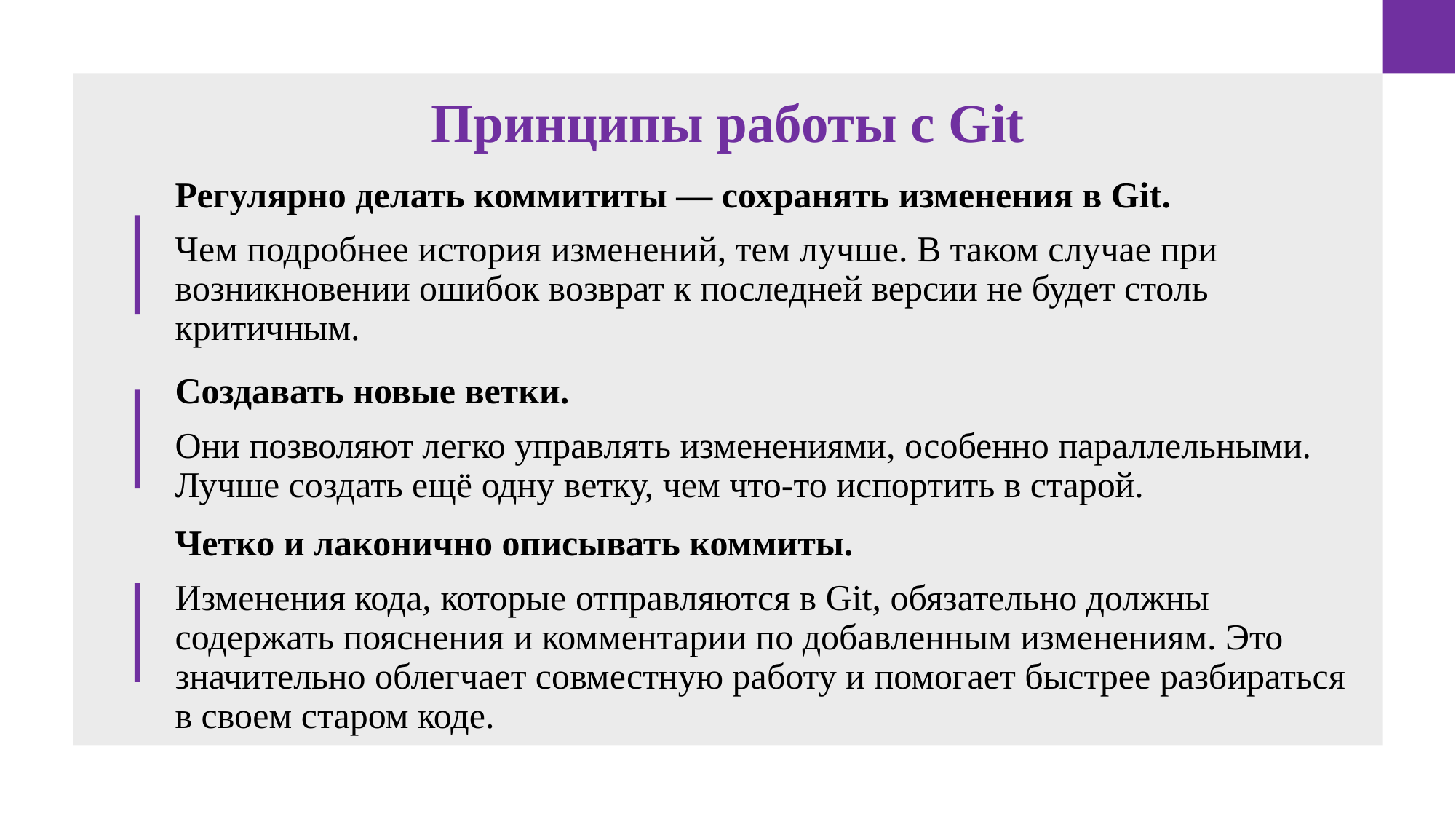

# Принципы работы с Git
Регулярно делать коммититы ― сохранять изменения в Git.
Чем подробнее история изменений, тем лучше. В таком случае при возникновении ошибок возврат к последней версии не будет столь критичным.

Создавать новые ветки.
Они позволяют легко управлять изменениями, особенно параллельными. Лучше создать ещё одну ветку, чем что-то испортить в старой.

Четко и лаконично описывать коммиты.
Изменения кода, которые отправляются в Git, обязательно должны содержать пояснения и комментарии по добавленным изменениям. Это значительно облегчает совместную работу и помогает быстрее разбираться в своем старом коде.